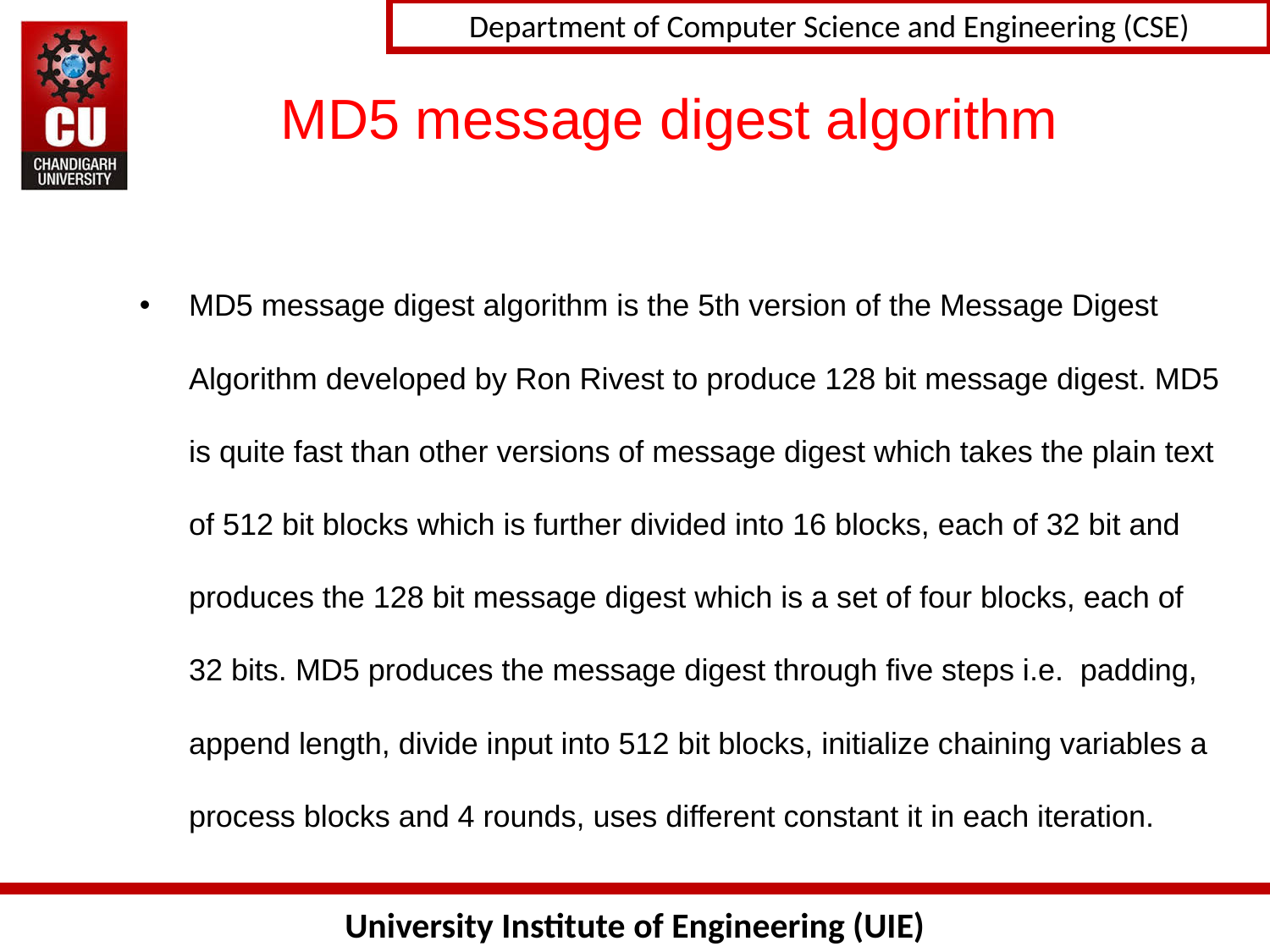

# MD5 message digest algorithm
MD5 message digest algorithm is the 5th version of the Message Digest Algorithm developed by Ron Rivest to produce 128 bit message digest. MD5 is quite fast than other versions of message digest which takes the plain text of 512 bit blocks which is further divided into 16 blocks, each of 32 bit and produces the 128 bit message digest which is a set of four blocks, each of 32 bits. MD5 produces the message digest through five steps i.e.  padding, append length, divide input into 512 bit blocks, initialize chaining variables a process blocks and 4 rounds, uses different constant it in each iteration.